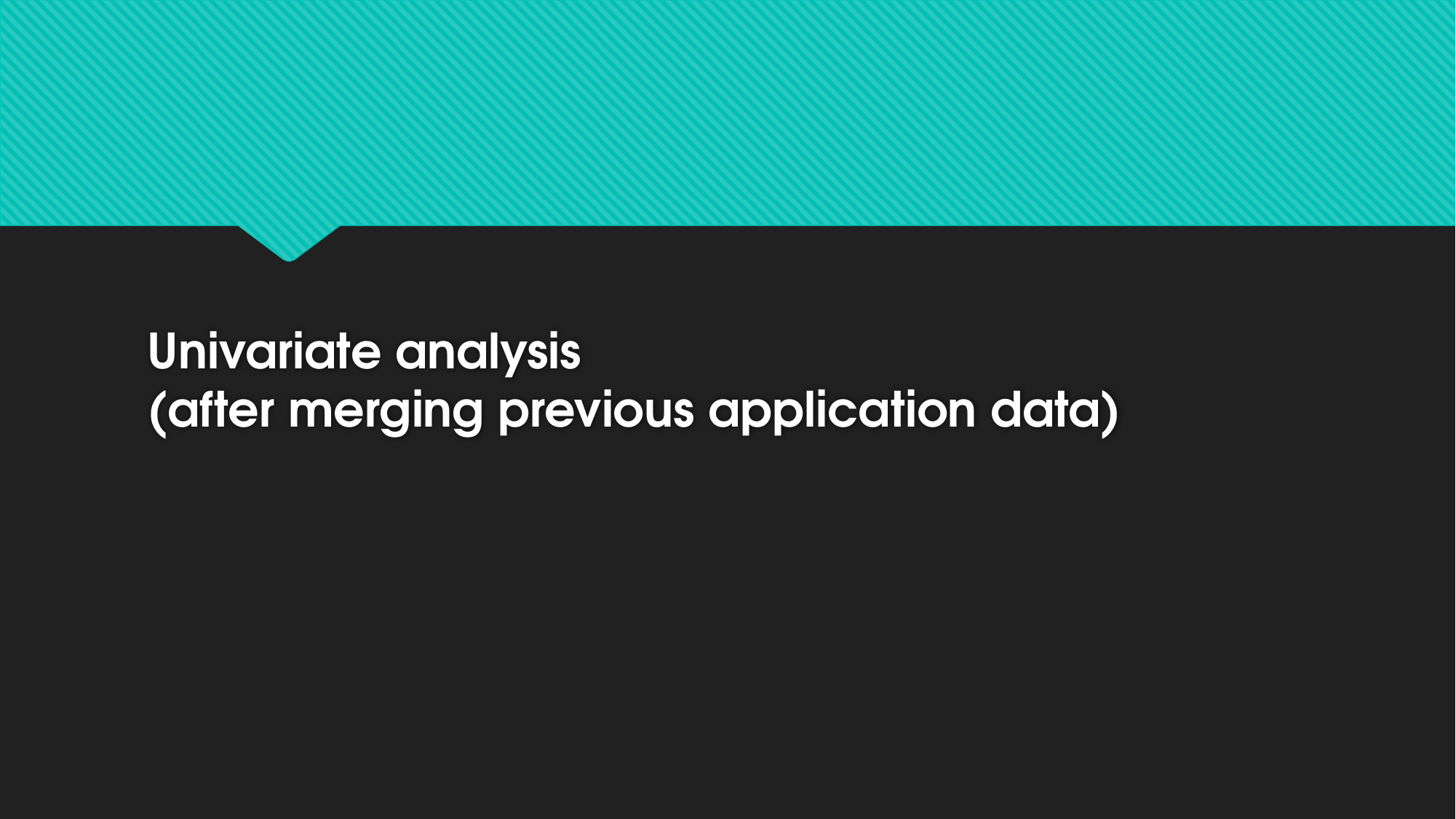

# Univariate analysis (after merging previous application data)